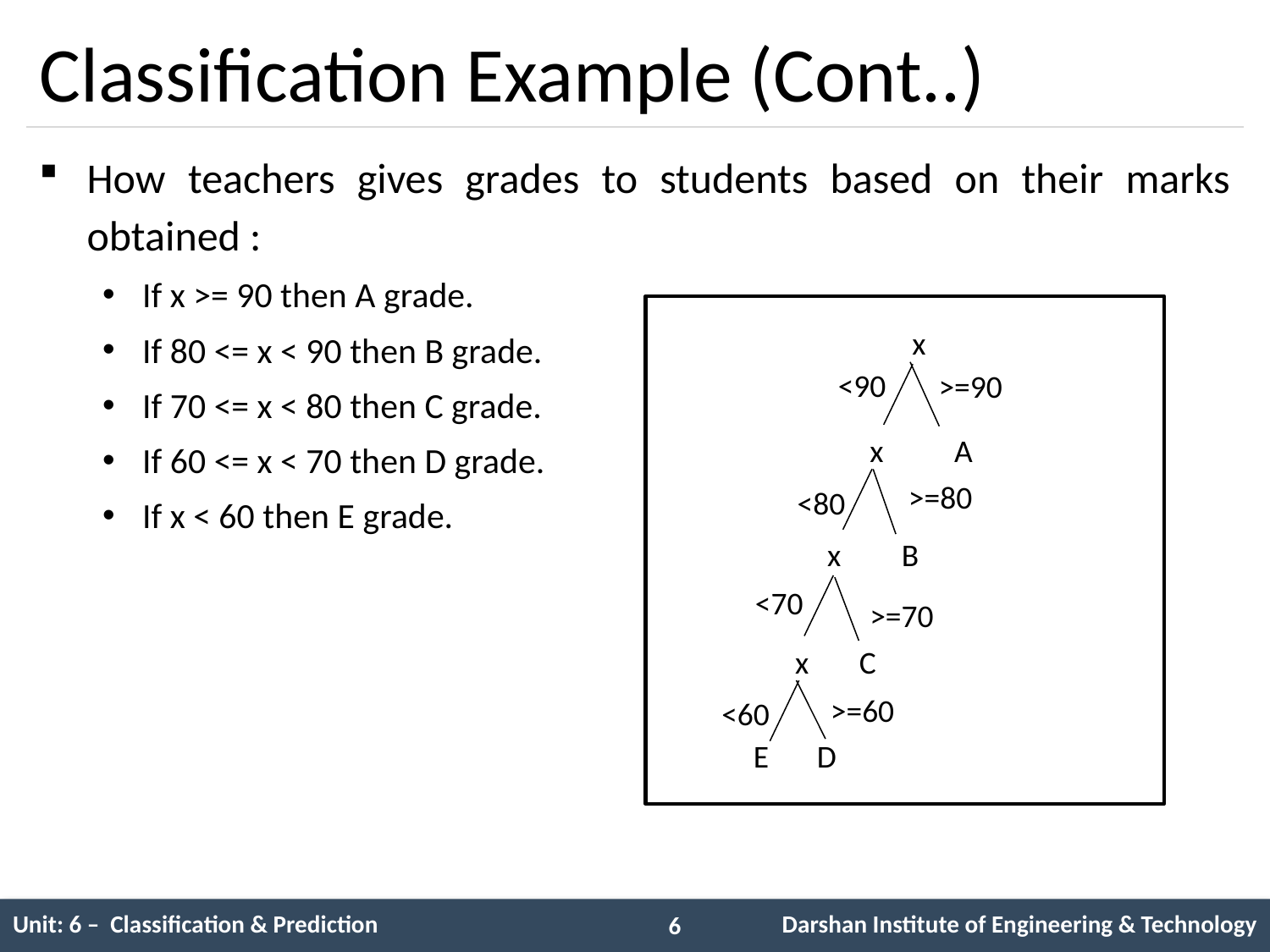

# Classification Example (Cont..)
How teachers gives grades to students based on their marks obtained :
If x >= 90 then A grade.
If 80 <= x < 90 then B grade.
If 70 <= x < 80 then C grade.
If 60 <= x < 70 then D grade.
If x < 60 then E grade.

x
<90
>=90
x
A
>=80
<80
x
B
<70
>=70
C
x
>=60
<60
E
D